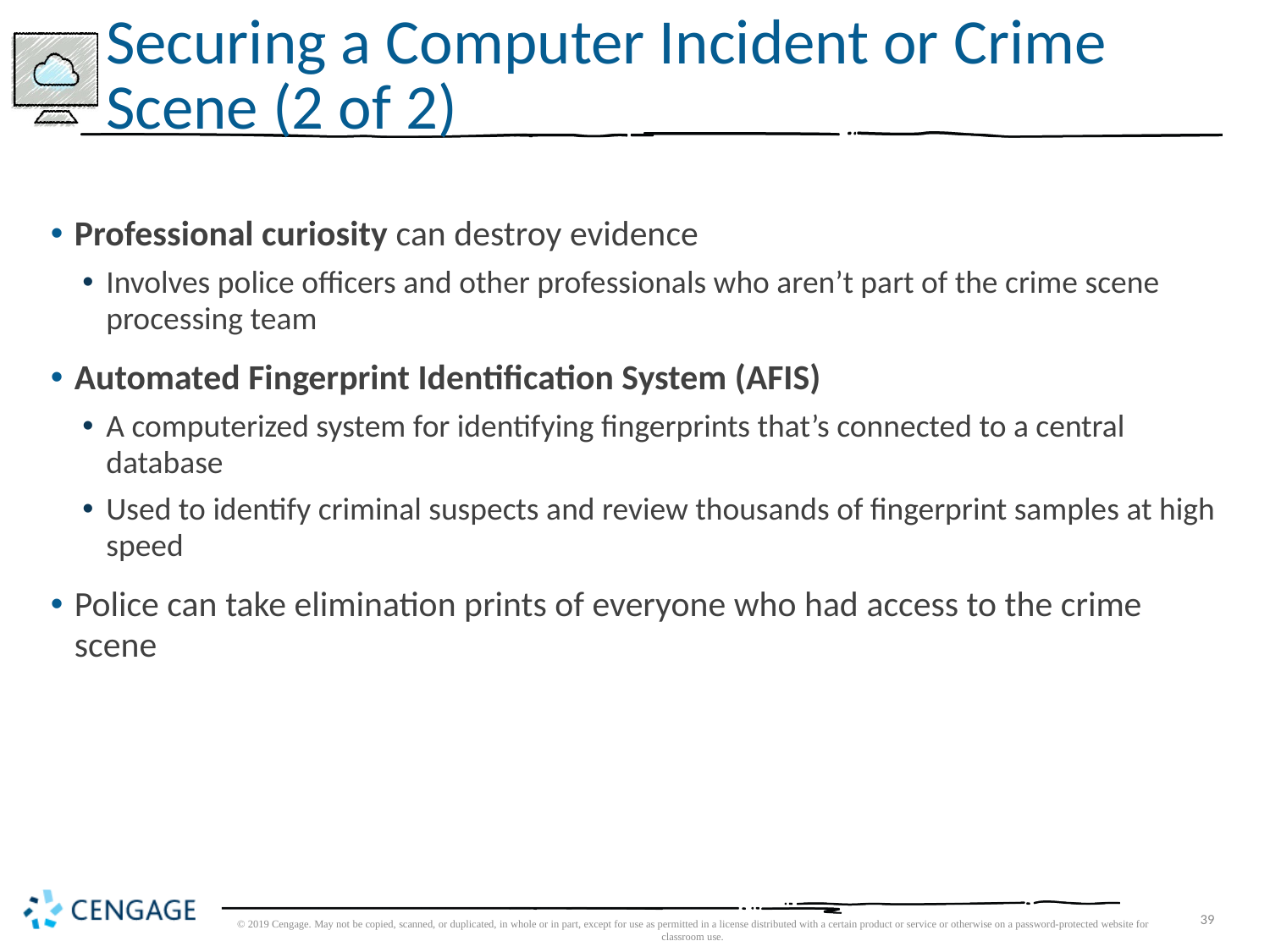

# Securing a Computer Incident or Crime Scene (2 of 2)
Professional curiosity can destroy evidence
Involves police officers and other professionals who aren’t part of the crime scene processing team
Automated Fingerprint Identification System (AFIS)
A computerized system for identifying fingerprints that’s connected to a central database
Used to identify criminal suspects and review thousands of fingerprint samples at high speed
Police can take elimination prints of everyone who had access to the crime scene
© 2019 Cengage. May not be copied, scanned, or duplicated, in whole or in part, except for use as permitted in a license distributed with a certain product or service or otherwise on a password-protected website for classroom use.